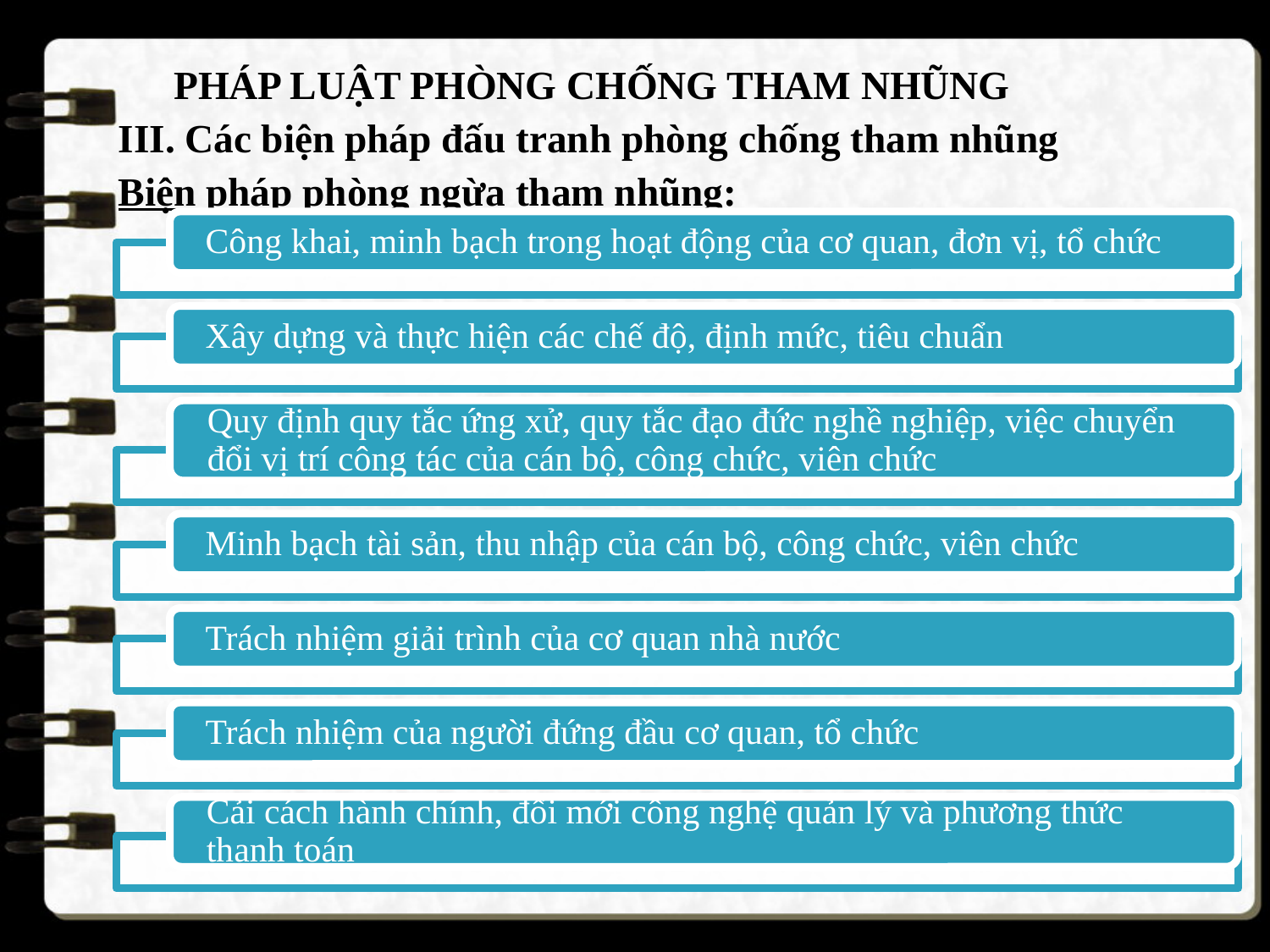

PHÁP LUẬT PHÒNG CHỐNG THAM NHŨNG
III. Các biện pháp đấu tranh phòng chống tham nhũng
Biện pháp phòng ngừa tham nhũng:
Công khai, minh bạch trong hoạt động của cơ quan, đơn vị, tổ chức
Xây dựng và thực hiện các chế độ, định mức, tiêu chuẩn
Quy định quy tắc ứng xử, quy tắc đạo đức nghề nghiệp, việc chuyển đổi vị trí công tác của cán bộ, công chức, viên chức
Minh bạch tài sản, thu nhập của cán bộ, công chức, viên chức
Trách nhiệm giải trình của cơ quan nhà nước
Trách nhiệm của người đứng đầu cơ quan, tổ chức
Cải cách hành chính, đổi mới công nghệ quản lý và phương thức thanh toán